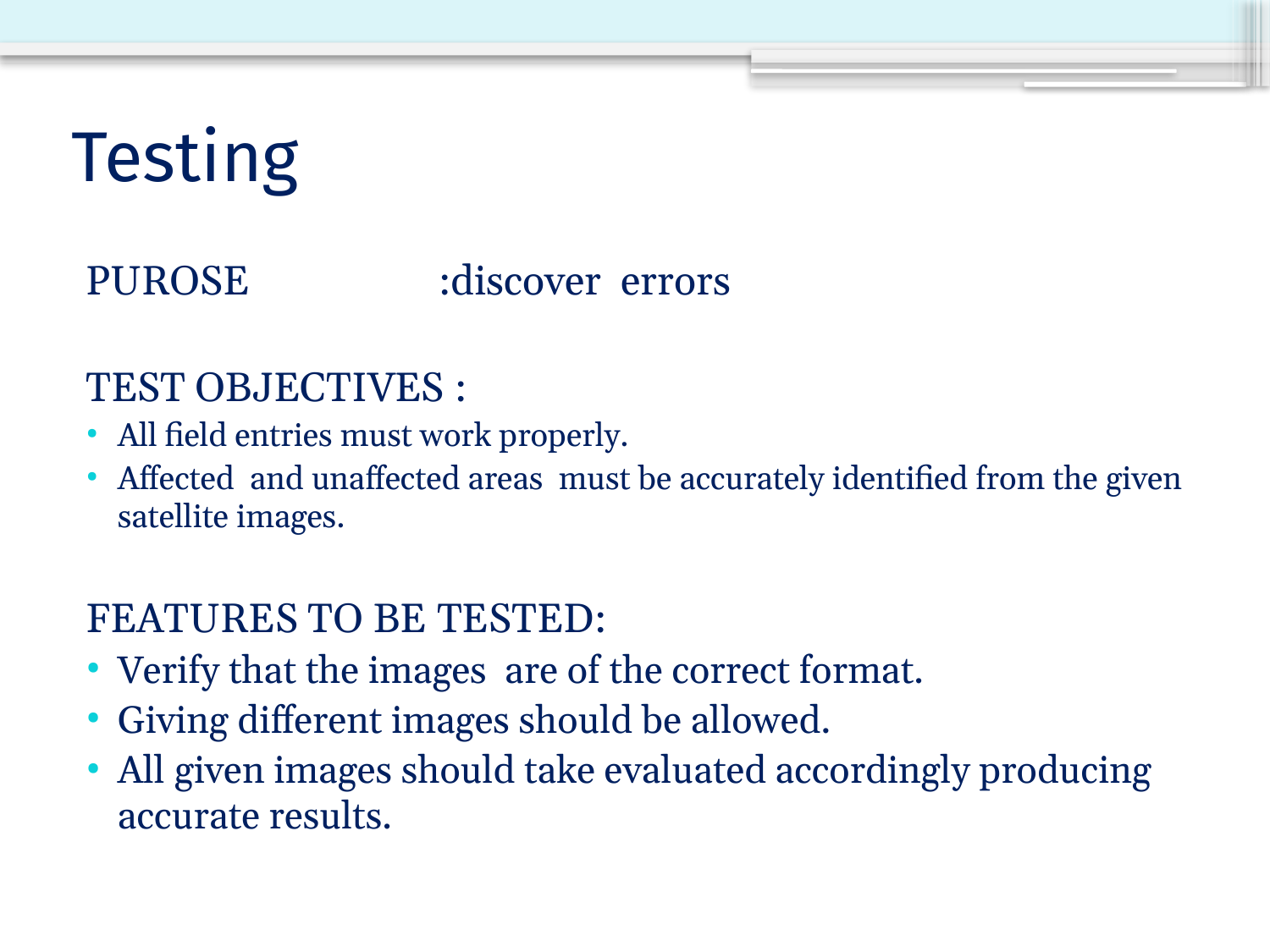

# Testing
PUROSE                   :discover  errors

TEST OBJECTIVES :
All field entries must work properly.
Affected  and unaffected areas  must be accurately identified from the given satellite images.

FEATURES TO BE TESTED:
Verify that the images  are of the correct format.
Giving different images should be allowed.
All given images should take evaluated accordingly producing accurate results.